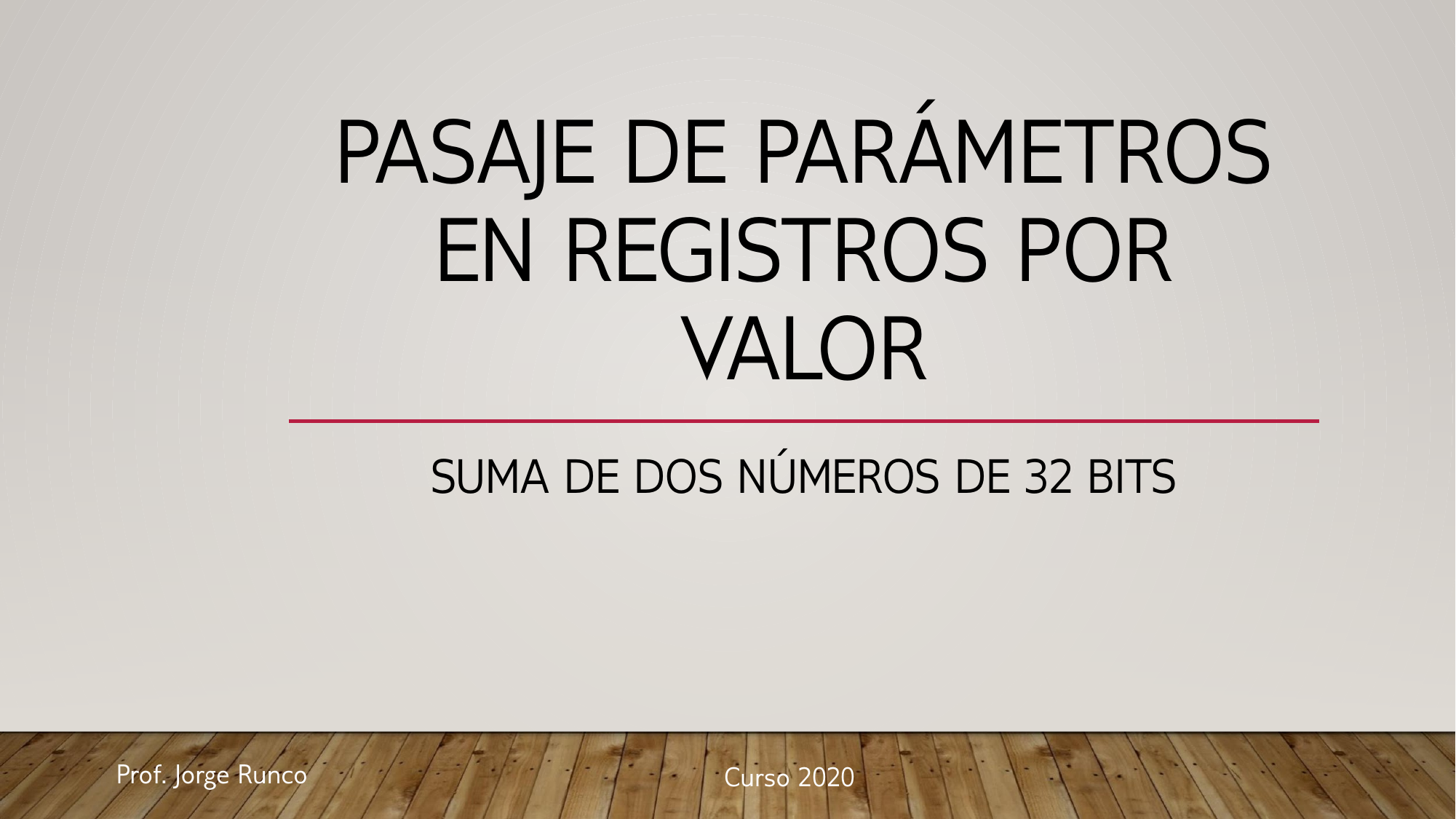

# PASAJE DE PARÁMETROS EN REGISTROS POR VALOR
SUMA DE DOS NÚMEROS DE 32 BITS